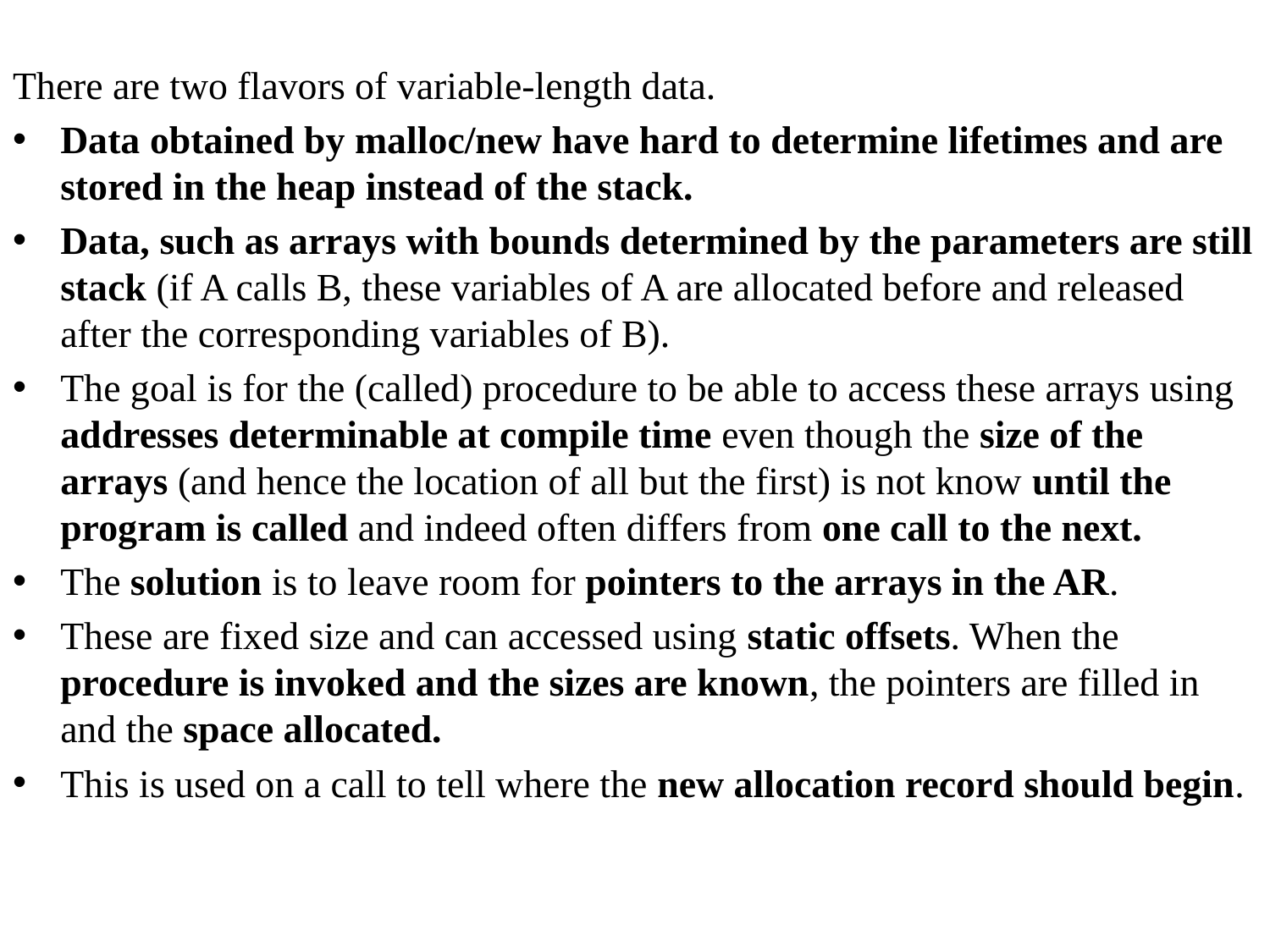

There are two flavors of variable-length data.
Data obtained by malloc/new have hard to determine lifetimes and are stored in the heap instead of the stack.
Data, such as arrays with bounds determined by the parameters are still stack (if A calls B, these variables of A are allocated before and released after the corresponding variables of B).
The goal is for the (called) procedure to be able to access these arrays using addresses determinable at compile time even though the size of the arrays (and hence the location of all but the first) is not know until the program is called and indeed often differs from one call to the next.
The solution is to leave room for pointers to the arrays in the AR.
These are fixed size and can accessed using static offsets. When the procedure is invoked and the sizes are known, the pointers are filled in and the space allocated.
This is used on a call to tell where the new allocation record should begin.